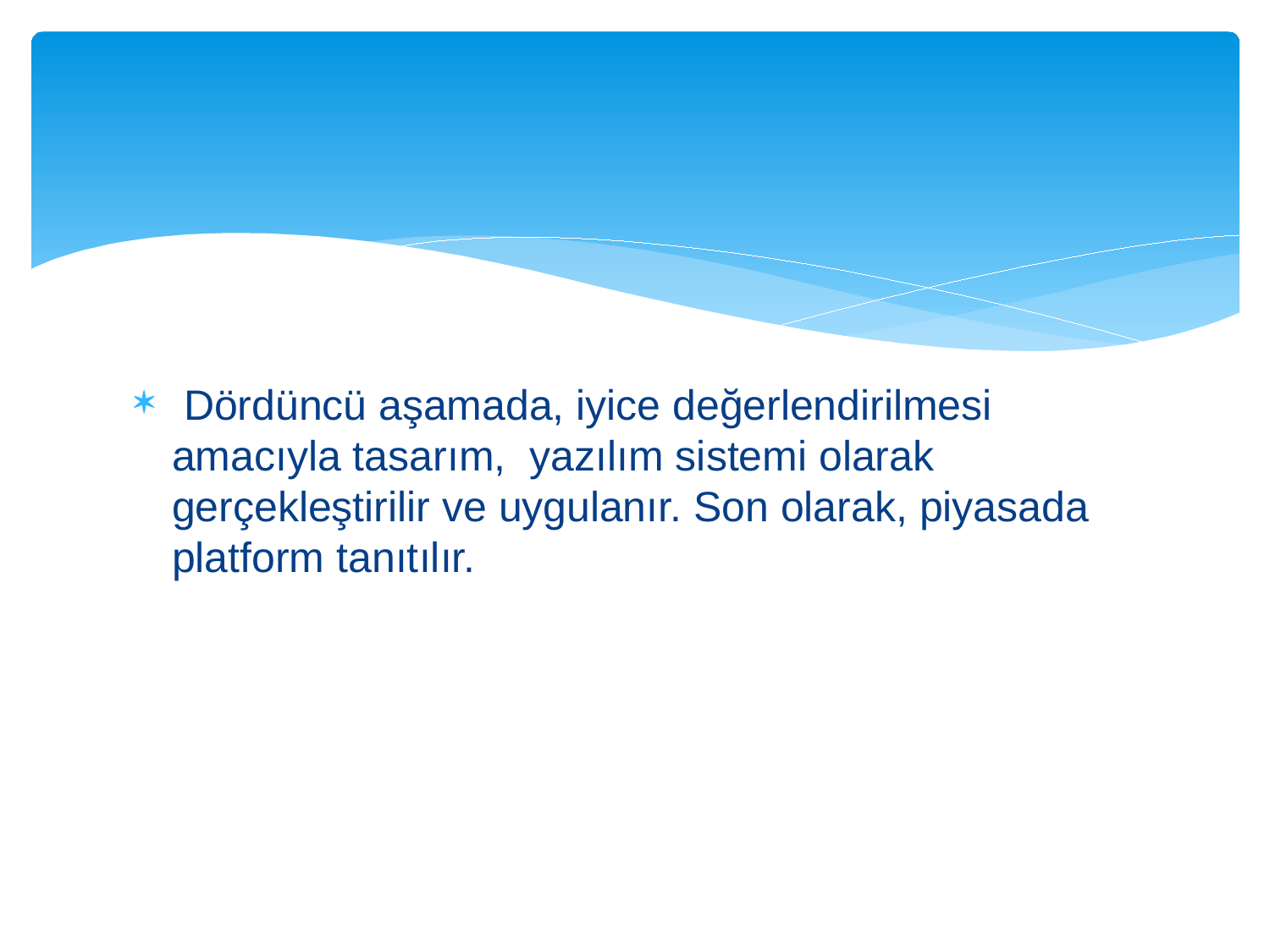

#
 Dördüncü aşamada, iyice değerlendirilmesi amacıyla tasarım,  yazılım sistemi olarak gerçekleştirilir ve uygulanır. Son olarak, piyasada platform tanıtılır.